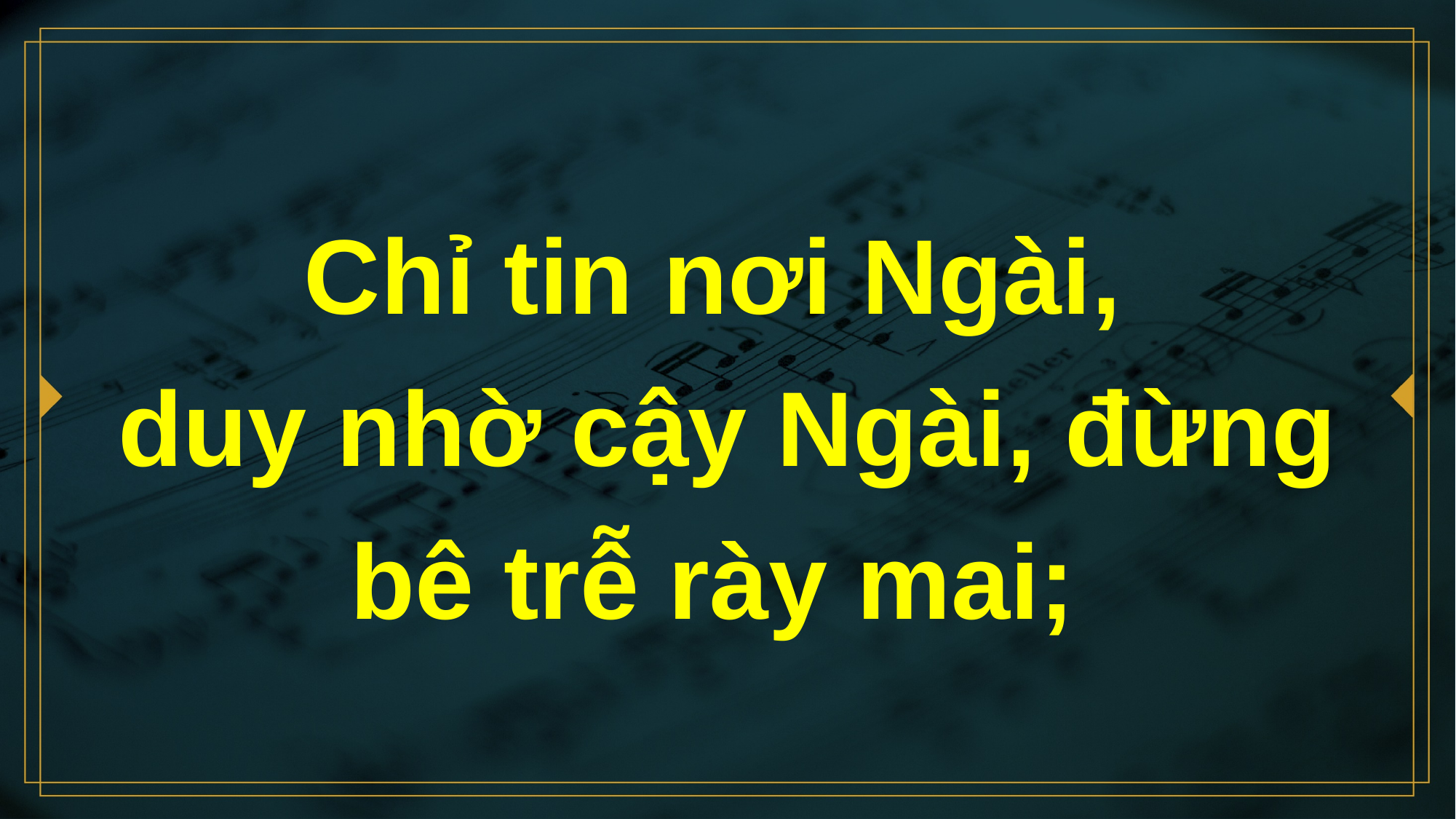

# Chỉ tin nơi Ngài, duy nhờ cậy Ngài, đừng bê trễ rày mai;